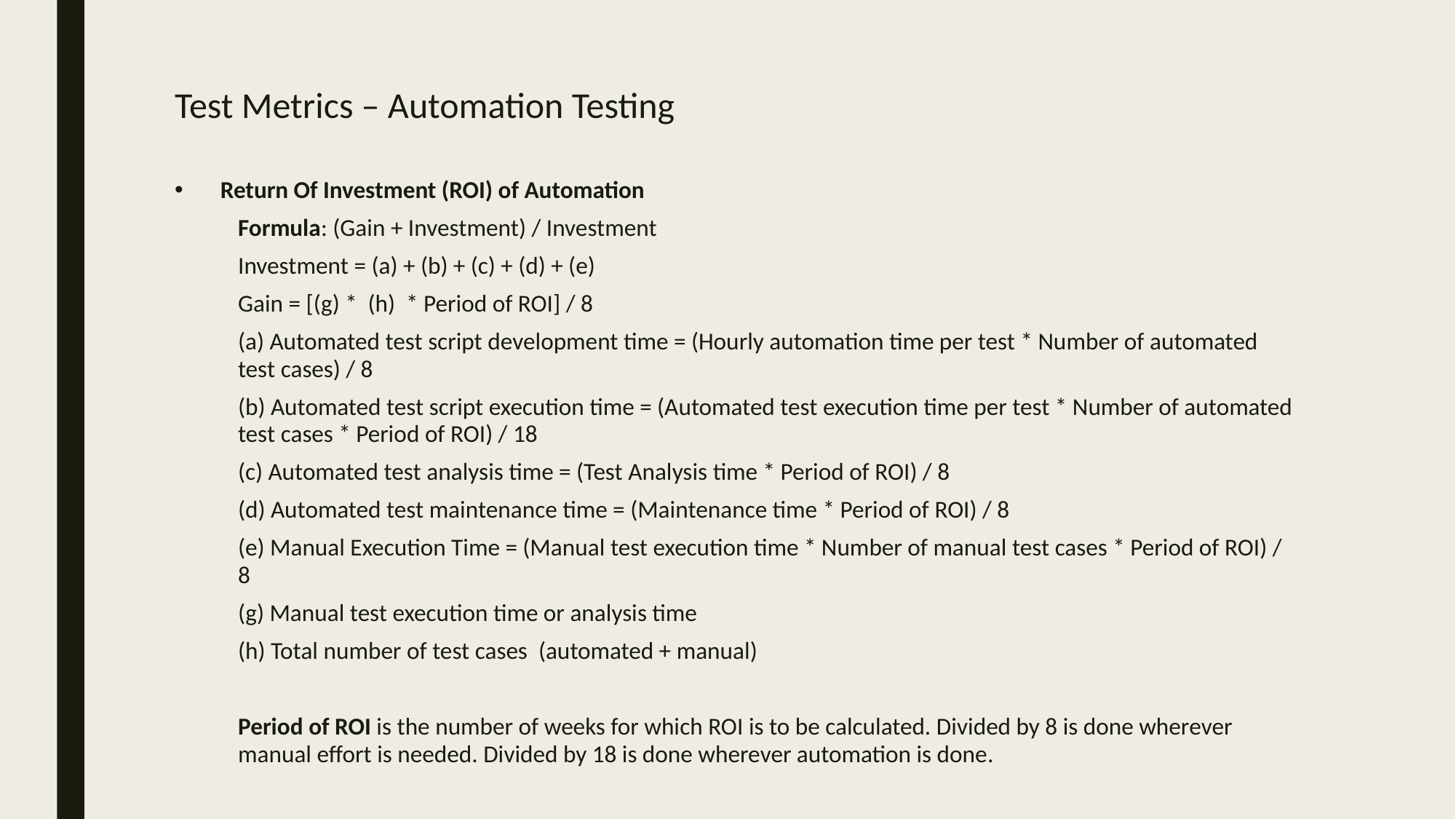

# Test Metrics – Automation Testing
Return Of Investment (ROI) of Automation
Formula: (Gain + Investment) / Investment
Investment = (a) + (b) + (c) + (d) + (e)
Gain = [(g) *  (h)  * Period of ROI] / 8
(a) Automated test script development time = (Hourly automation time per test * Number of automated test cases) / 8
(b) Automated test script execution time = (Automated test execution time per test * Number of automated test cases * Period of ROI) / 18
(c) Automated test analysis time = (Test Analysis time * Period of ROI) / 8
(d) Automated test maintenance time = (Maintenance time * Period of ROI) / 8
(e) Manual Execution Time = (Manual test execution time * Number of manual test cases * Period of ROI) / 8
(g) Manual test execution time or analysis time
(h) Total number of test cases  (automated + manual)

Period of ROI is the number of weeks for which ROI is to be calculated. Divided by 8 is done wherever manual effort is needed. Divided by 18 is done wherever automation is done.